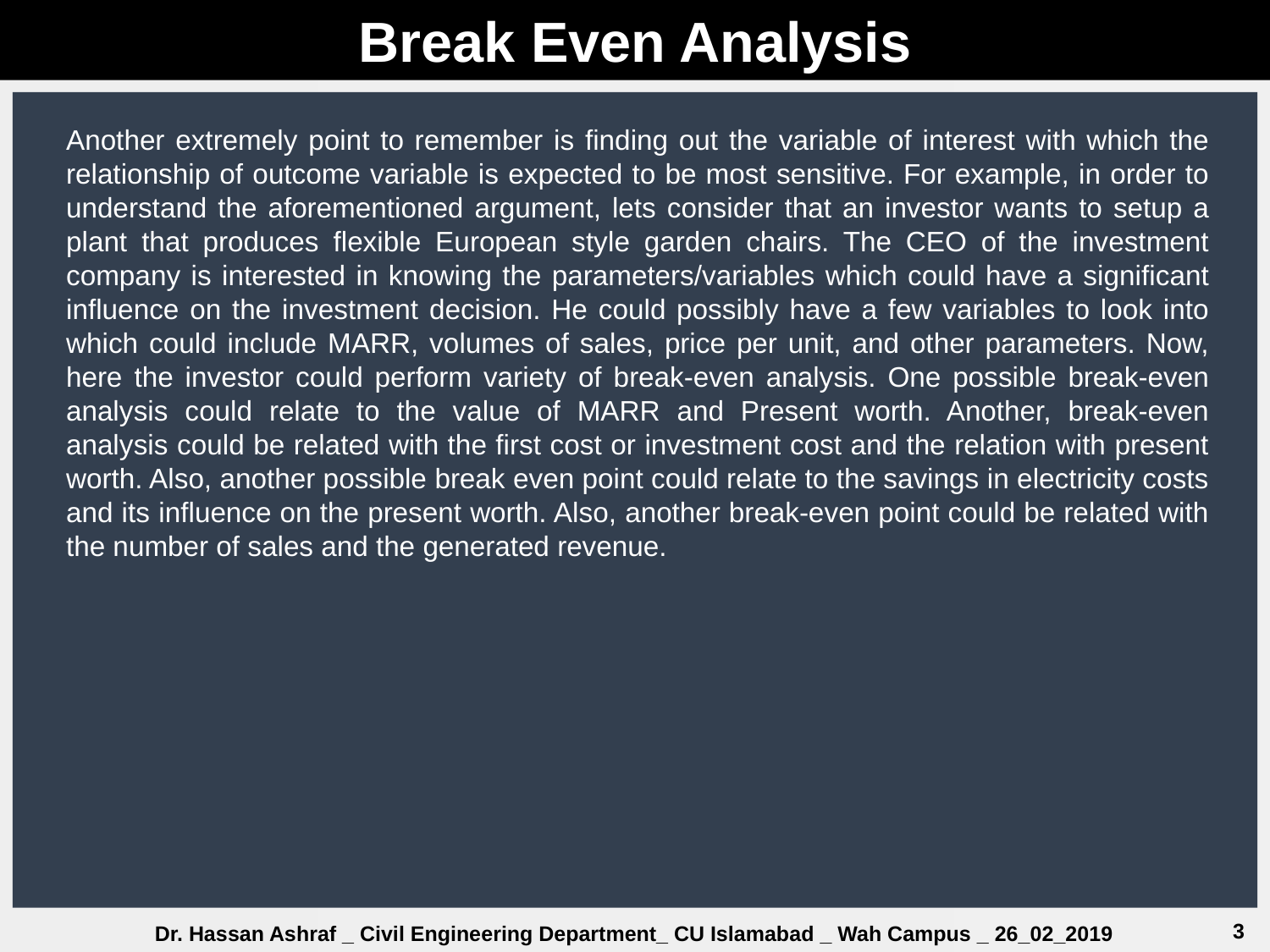

Break Even Analysis

Another extremely point to remember is finding out the variable of interest with which the relationship of outcome variable is expected to be most sensitive. For example, in order to understand the aforementioned argument, lets consider that an investor wants to setup a plant that produces flexible European style garden chairs. The CEO of the investment company is interested in knowing the parameters/variables which could have a significant influence on the investment decision. He could possibly have a few variables to look into which could include MARR, volumes of sales, price per unit, and other parameters. Now, here the investor could perform variety of break-even analysis. One possible break-even analysis could relate to the value of MARR and Present worth. Another, break-even analysis could be related with the first cost or investment cost and the relation with present worth. Also, another possible break even point could relate to the savings in electricity costs and its influence on the present worth. Also, another break-even point could be related with the number of sales and the generated revenue.
3
Dr. Hassan Ashraf _ Civil Engineering Department_ CU Islamabad _ Wah Campus _ 26_02_2019